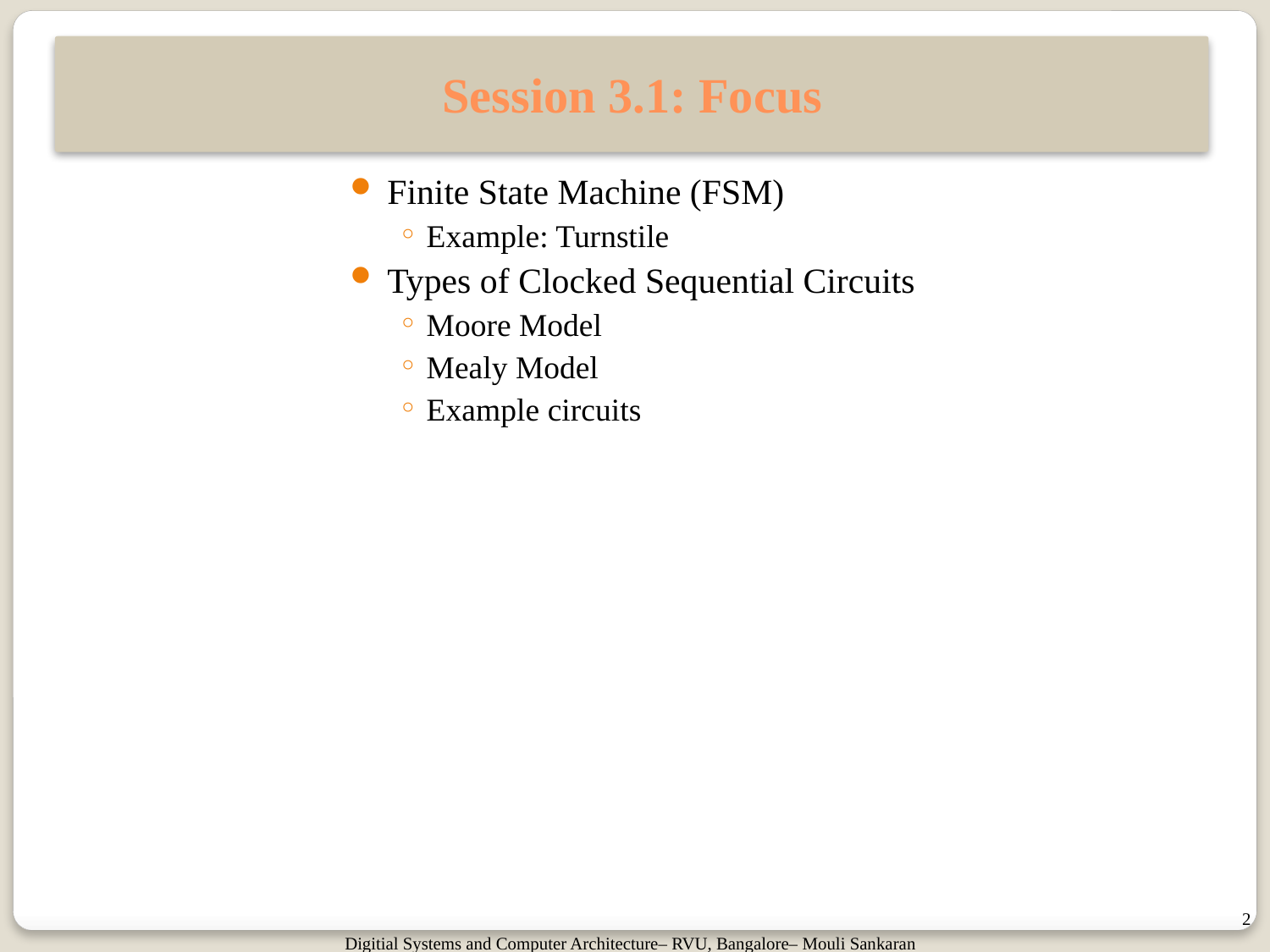

# Session 3.1: Focus
Finite State Machine (FSM)
Example: Turnstile
Types of Clocked Sequential Circuits
Moore Model
Mealy Model
Example circuits